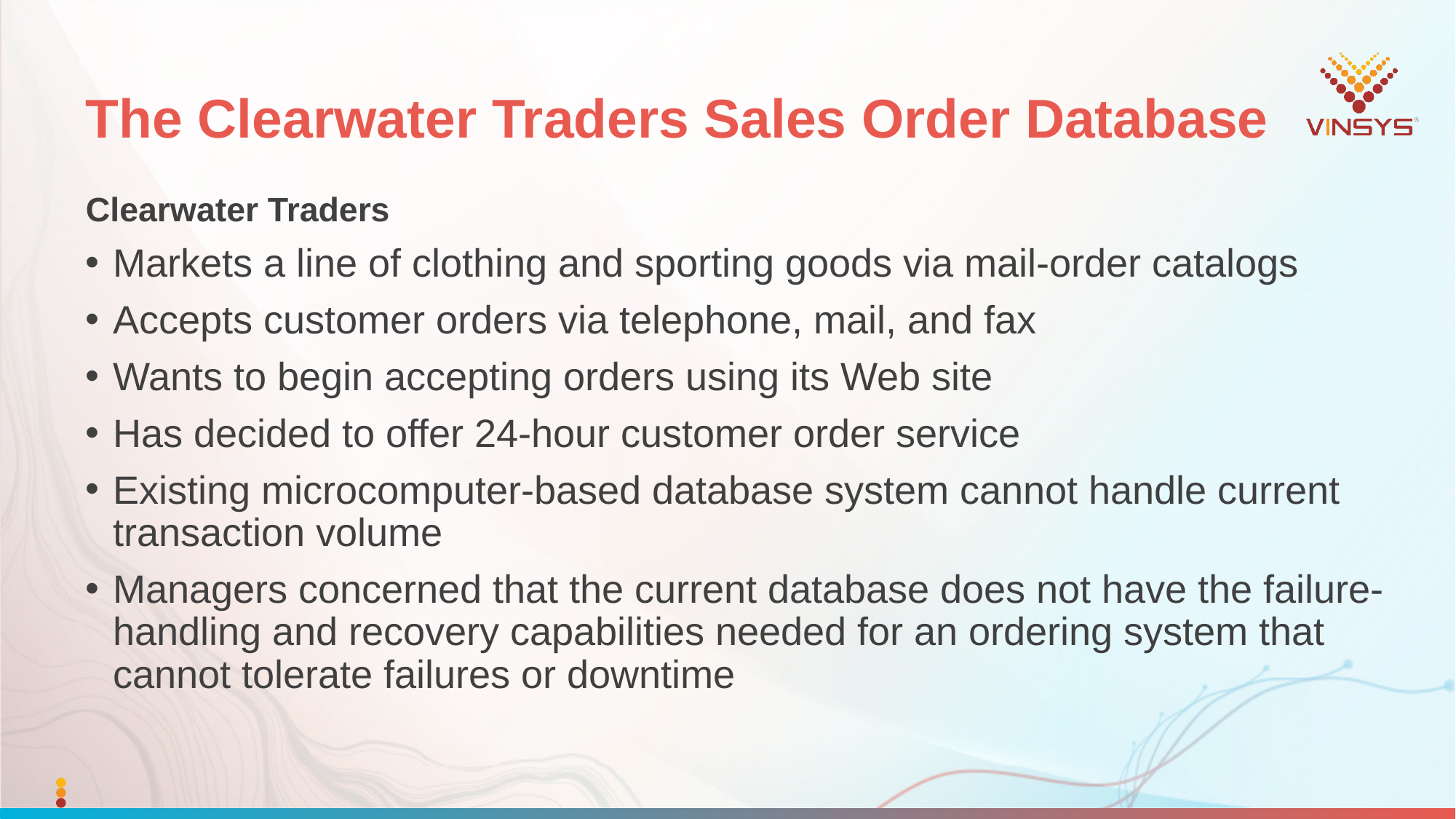

# The Clearwater Traders Sales Order Database
Clearwater Traders
Markets a line of clothing and sporting goods via mail-order catalogs
Accepts customer orders via telephone, mail, and fax
Wants to begin accepting orders using its Web site
Has decided to offer 24-hour customer order service
Existing microcomputer-based database system cannot handle current transaction volume
Managers concerned that the current database does not have the failure-handling and recovery capabilities needed for an ordering system that cannot tolerate failures or downtime